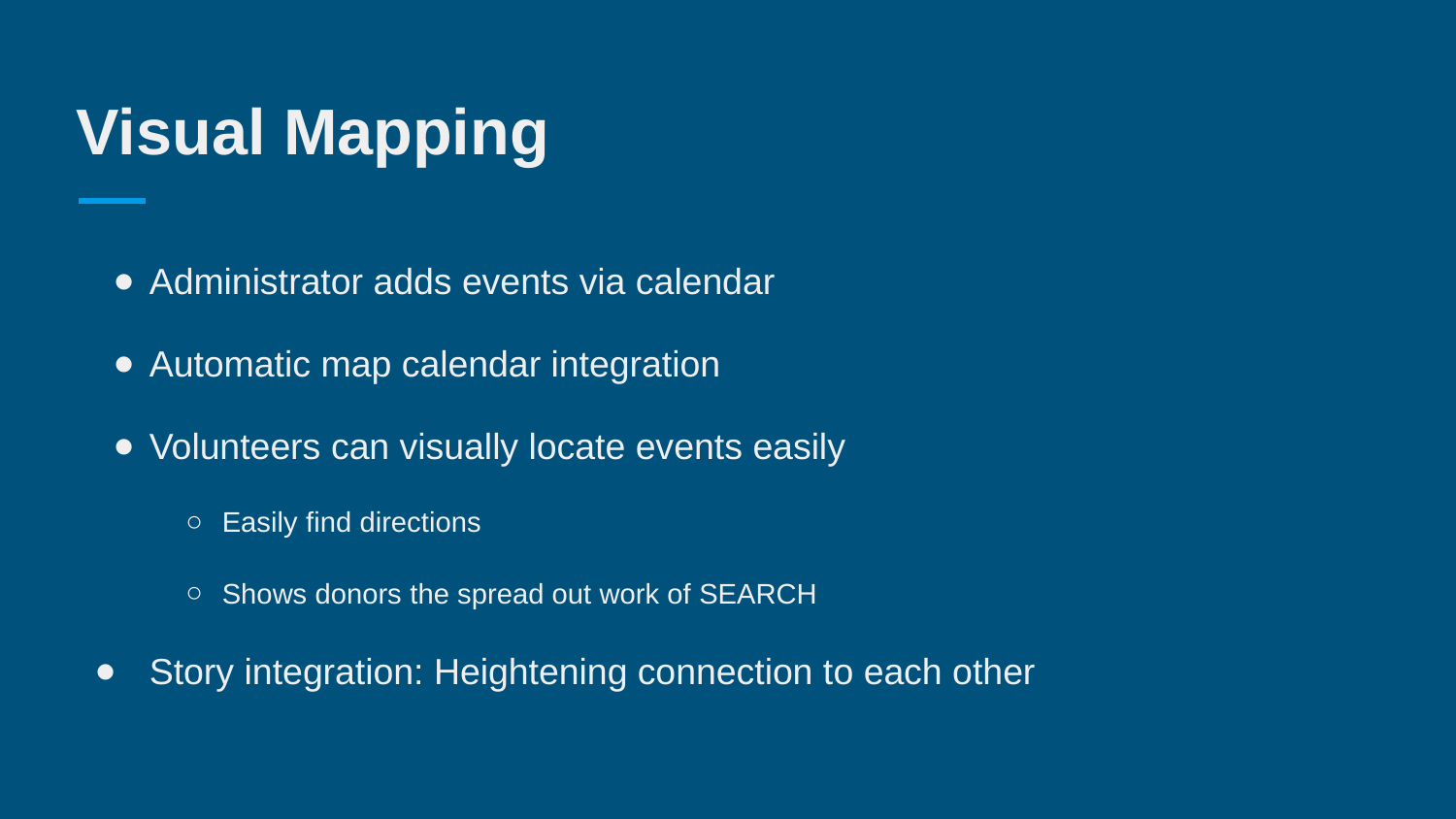

# Visual Mapping
Administrator adds events via calendar
Automatic map calendar integration
Volunteers can visually locate events easily
Easily find directions
Shows donors the spread out work of SEARCH
Story integration: Heightening connection to each other